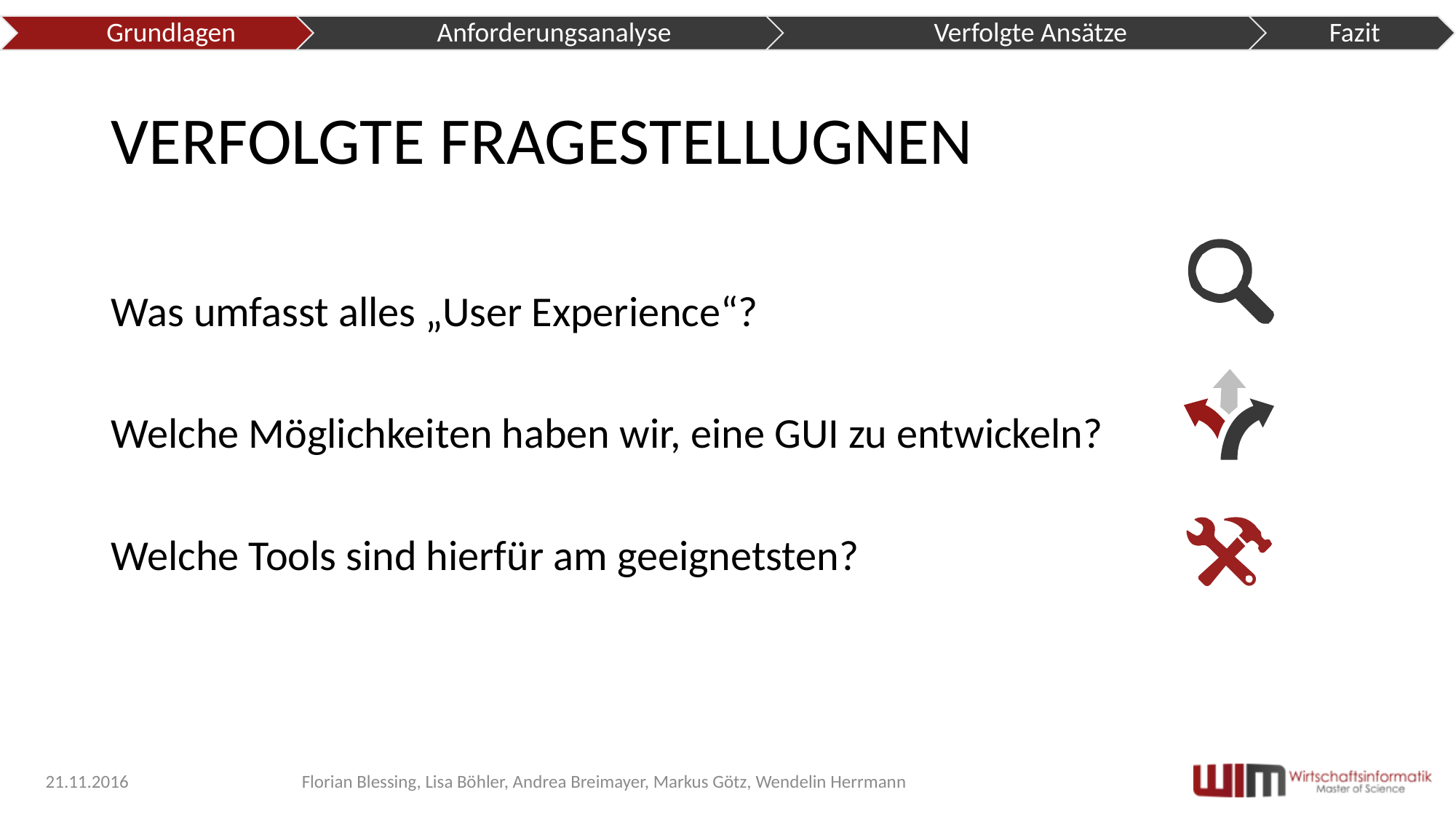

# VERFOLGTE FRAGESTELLUGNEN

Was umfasst alles „User Experience“?

Welche Möglichkeiten haben wir, eine GUI zu entwickeln?

Welche Tools sind hierfür am geeignetsten?

21.11.2016
Florian Blessing, Lisa Böhler, Andrea Breimayer, Markus Götz, Wendelin Herrmann